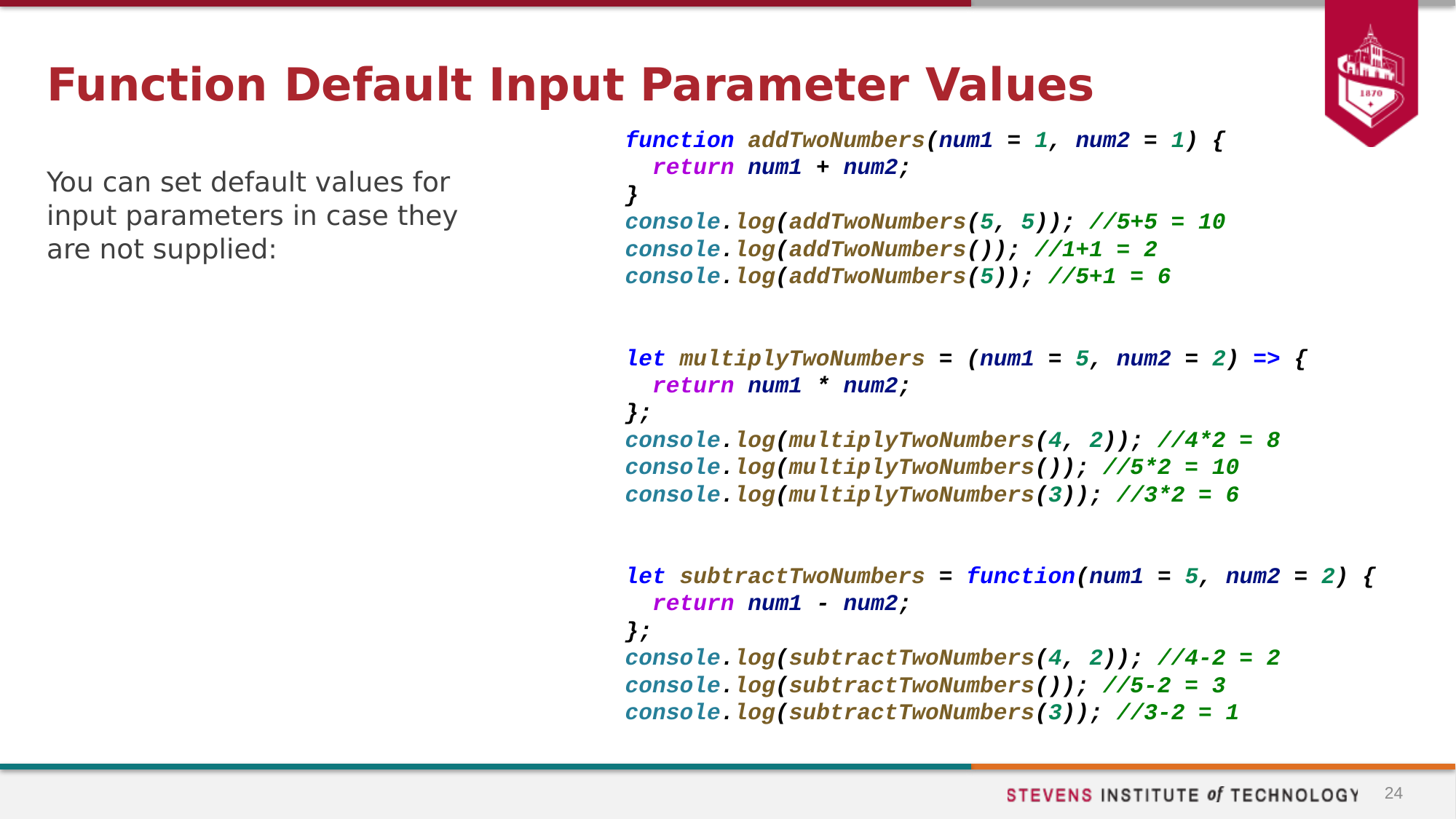

# Function Default Input Parameter Values
function addTwoNumbers(num1 = 1, num2 = 1) {
  return num1 + num2;
}
console.log(addTwoNumbers(5, 5)); //5+5 = 10
console.log(addTwoNumbers()); //1+1 = 2
console.log(addTwoNumbers(5)); //5+1 = 6
let multiplyTwoNumbers = (num1 = 5, num2 = 2) => {
  return num1 * num2;
};
console.log(multiplyTwoNumbers(4, 2)); //4*2 = 8
console.log(multiplyTwoNumbers()); //5*2 = 10
console.log(multiplyTwoNumbers(3)); //3*2 = 6
let subtractTwoNumbers = function(num1 = 5, num2 = 2) {
  return num1 - num2;
};
console.log(subtractTwoNumbers(4, 2)); //4-2 = 2
console.log(subtractTwoNumbers()); //5-2 = 3
console.log(subtractTwoNumbers(3)); //3-2 = 1

You can set default values for input parameters in case they are not supplied:

24